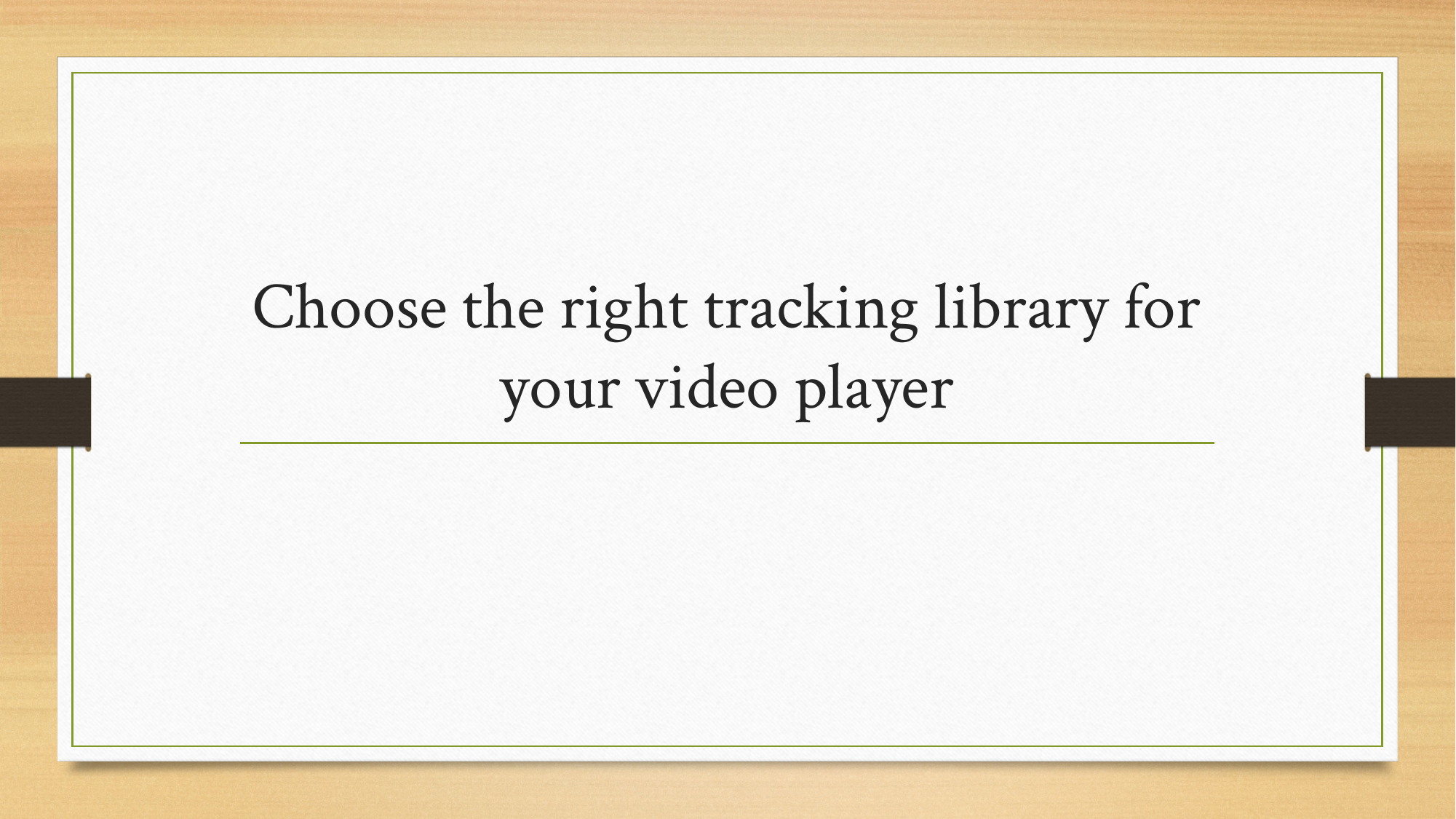

# Choose the right tracking library for your video player